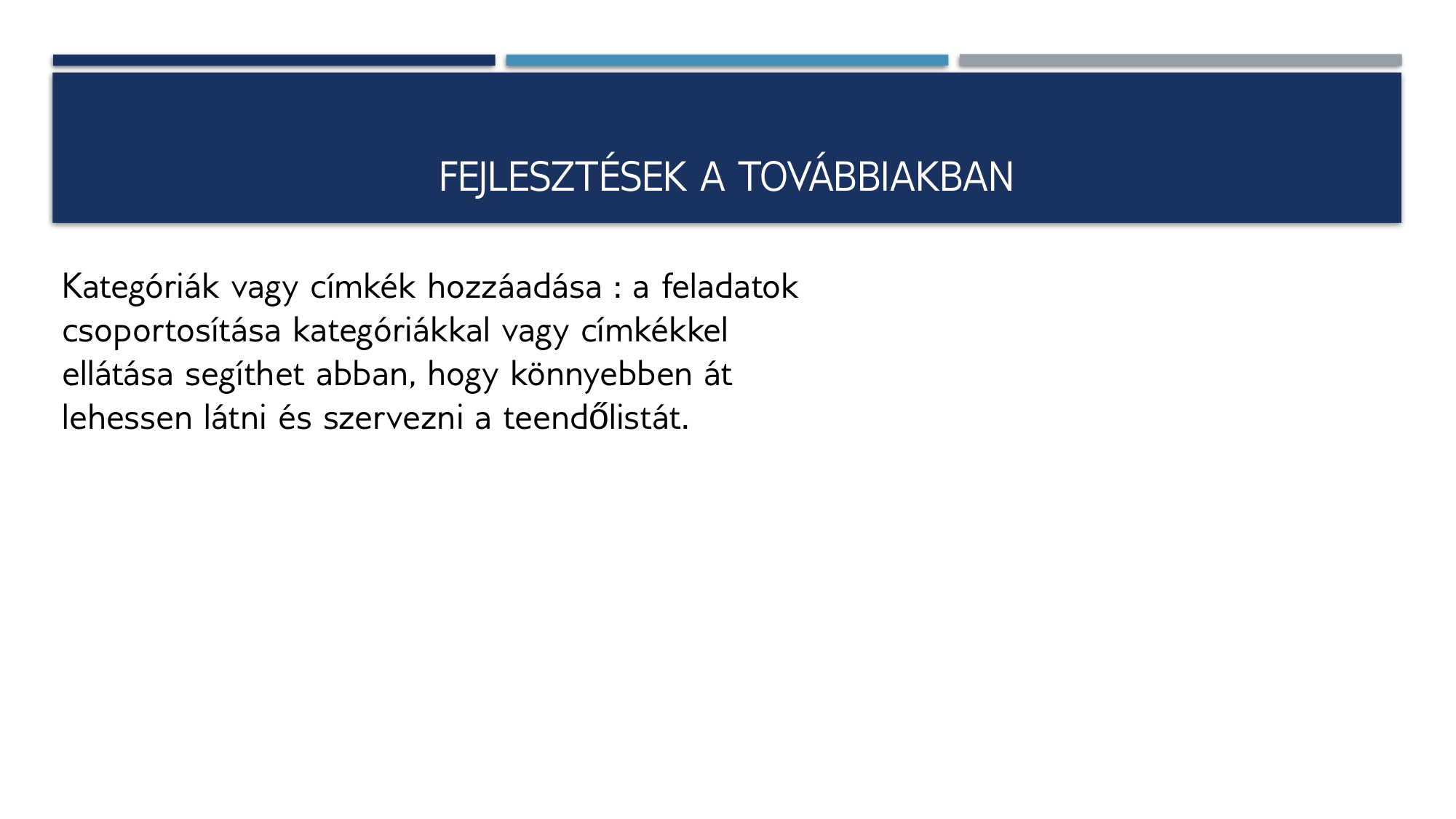

# Fejlesztések a továbbiakban
Kategóriák vagy címkék hozzáadása : a feladatok csoportosítása kategóriákkal vagy címkékkel ellátása segíthet abban, hogy könnyebben át lehessen látni és szervezni a teendőlistát.